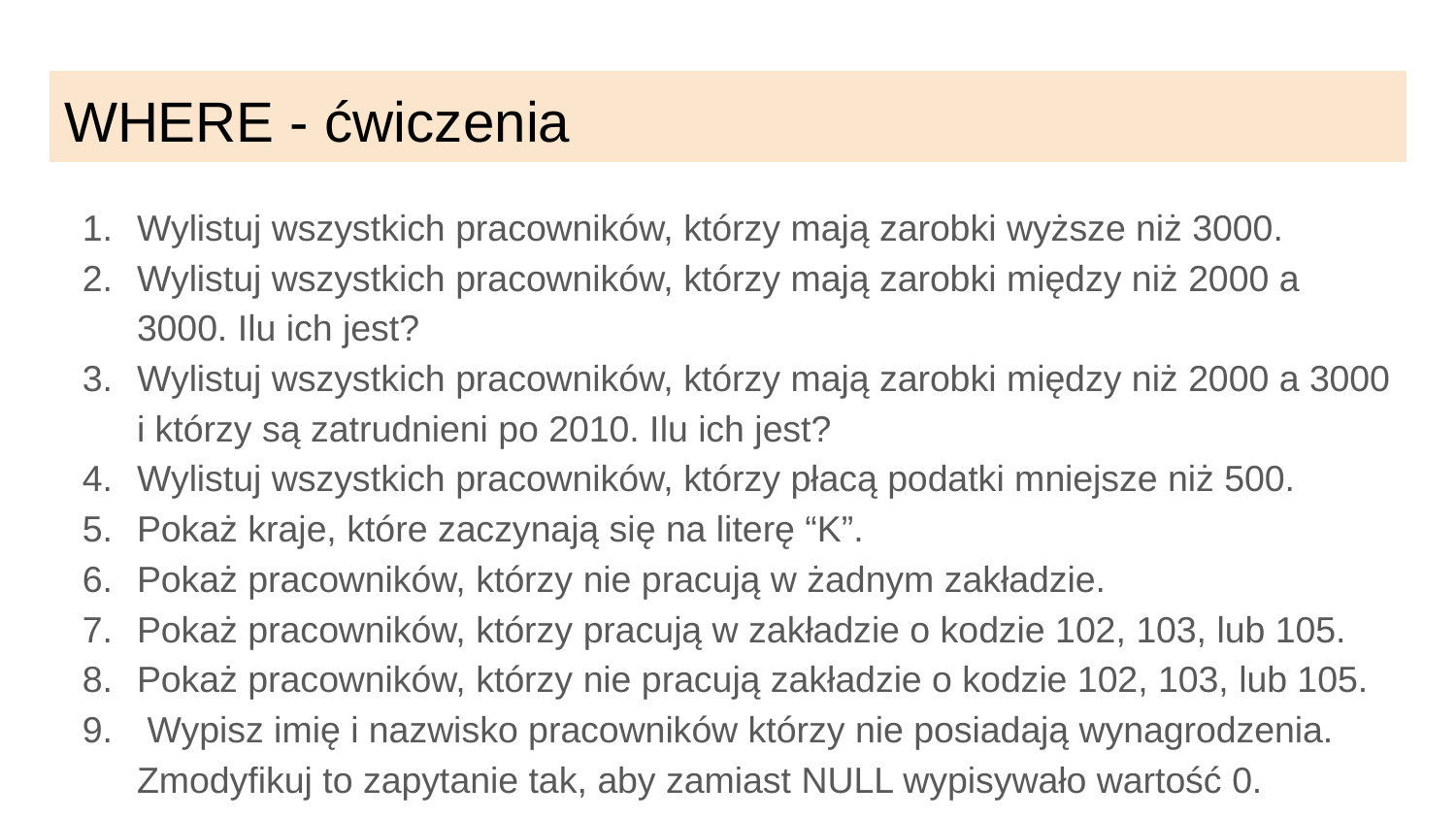

# WHERE - ćwiczenia
Wylistuj wszystkich pracowników, którzy mają zarobki wyższe niż 3000.
Wylistuj wszystkich pracowników, którzy mają zarobki między niż 2000 a 3000. Ilu ich jest?
Wylistuj wszystkich pracowników, którzy mają zarobki między niż 2000 a 3000 i którzy są zatrudnieni po 2010. Ilu ich jest?
Wylistuj wszystkich pracowników, którzy płacą podatki mniejsze niż 500.
Pokaż kraje, które zaczynają się na literę “K”.
Pokaż pracowników, którzy nie pracują w żadnym zakładzie.
Pokaż pracowników, którzy pracują w zakładzie o kodzie 102, 103, lub 105.
Pokaż pracowników, którzy nie pracują zakładzie o kodzie 102, 103, lub 105.
 Wypisz imię i nazwisko pracowników którzy nie posiadają wynagrodzenia. Zmodyfikuj to zapytanie tak, aby zamiast NULL wypisywało wartość 0.